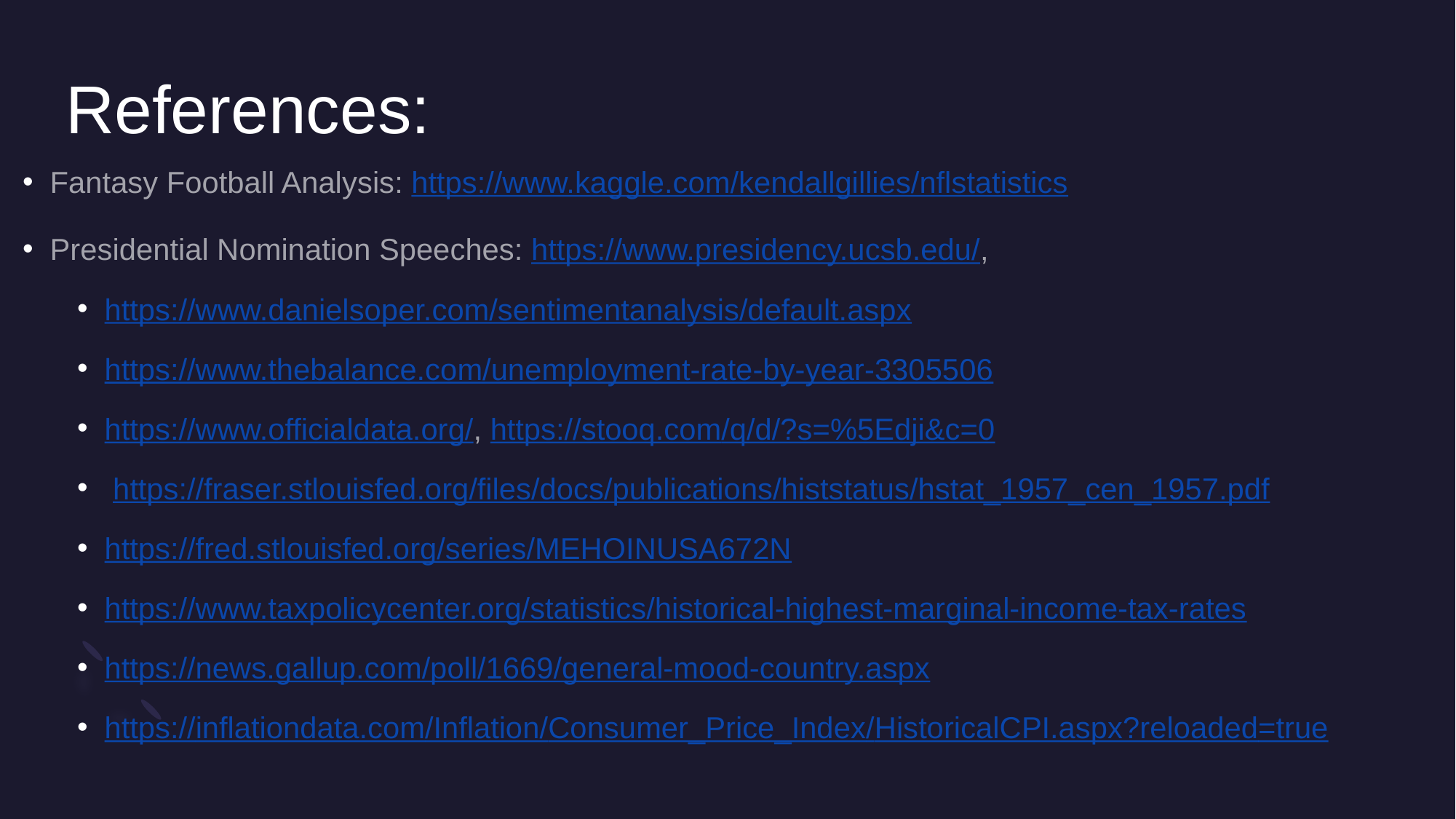

# References:
Fantasy Football Analysis: https://www.kaggle.com/kendallgillies/nflstatistics
Presidential Nomination Speeches: https://www.presidency.ucsb.edu/,
https://www.danielsoper.com/sentimentanalysis/default.aspx
https://www.thebalance.com/unemployment-rate-by-year-3305506
https://www.officialdata.org/, https://stooq.com/q/d/?s=%5Edji&c=0
 https://fraser.stlouisfed.org/files/docs/publications/histstatus/hstat_1957_cen_1957.pdf
https://fred.stlouisfed.org/series/MEHOINUSA672N
https://www.taxpolicycenter.org/statistics/historical-highest-marginal-income-tax-rates
https://news.gallup.com/poll/1669/general-mood-country.aspx
https://inflationdata.com/Inflation/Consumer_Price_Index/HistoricalCPI.aspx?reloaded=true